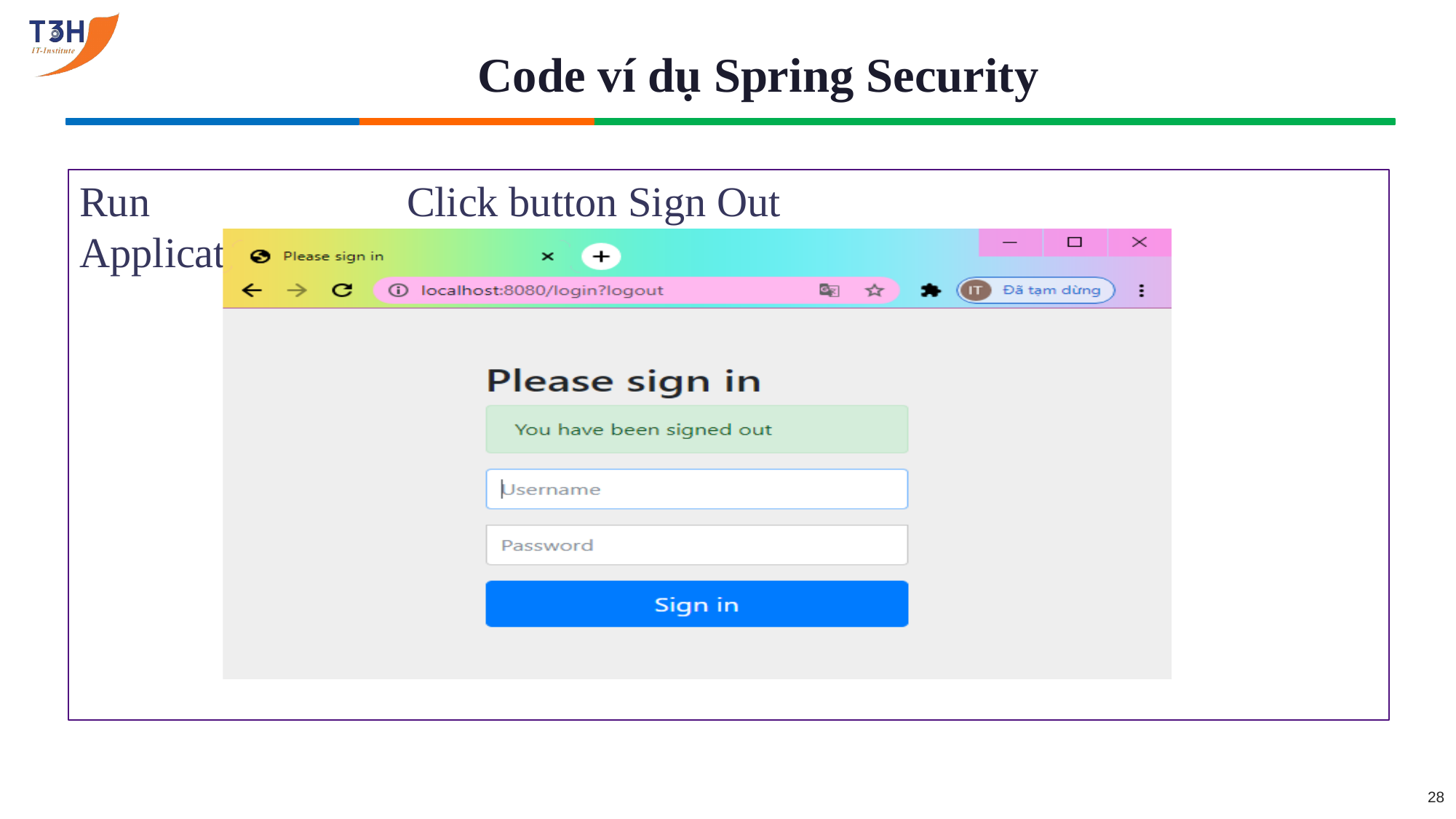

# Code ví dụ Spring Security

Run Application:
Click button Sign Out

28